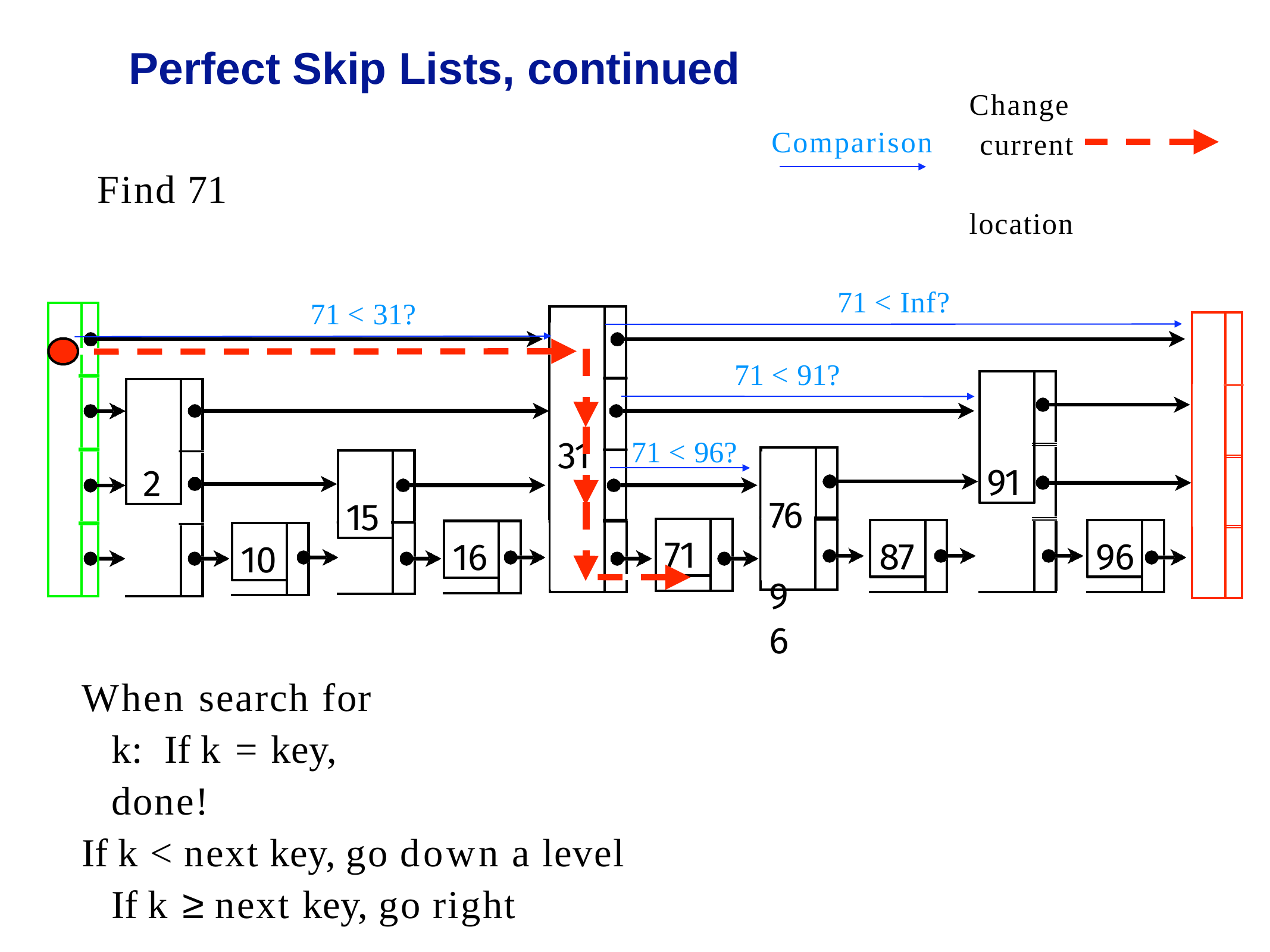

# Perfect Skip Lists, continued
Change  current  location
Comparison

Find 71

71 < Inf?
71 < 31?

31
31
31
31

71 < 91?

91

2

91
91
91
2
2
2
31
71 < 96?

15

96
96

15
15
76

71

87
96
16

10

When search for k:  If k = key, done!
If k < next key, go down a level  If k ≥ next key, go right
DOR - Skip List
7